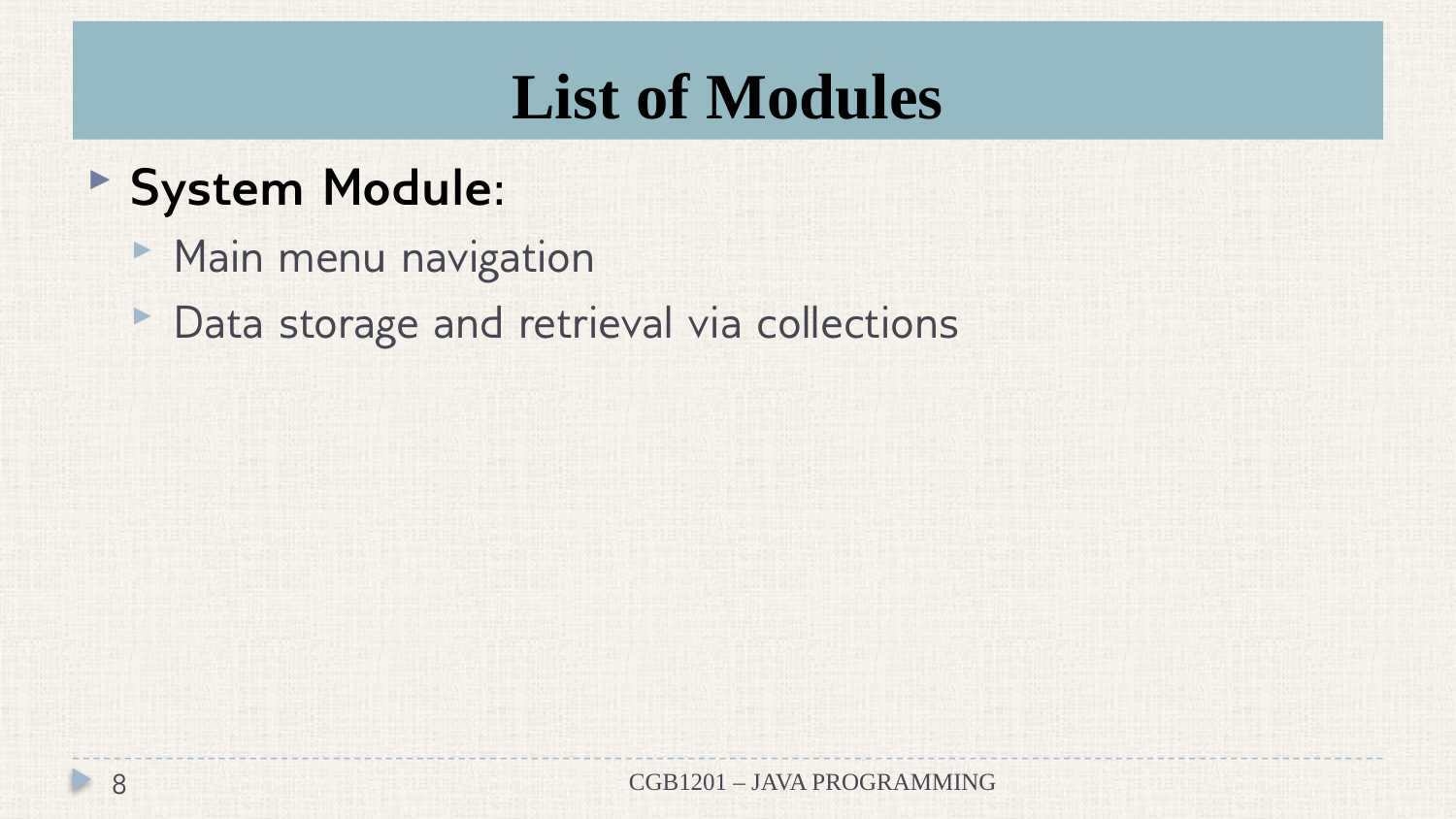

# List of Modules
System Module:
Main menu navigation
Data storage and retrieval via collections
8
CGB1201 – JAVA PROGRAMMING